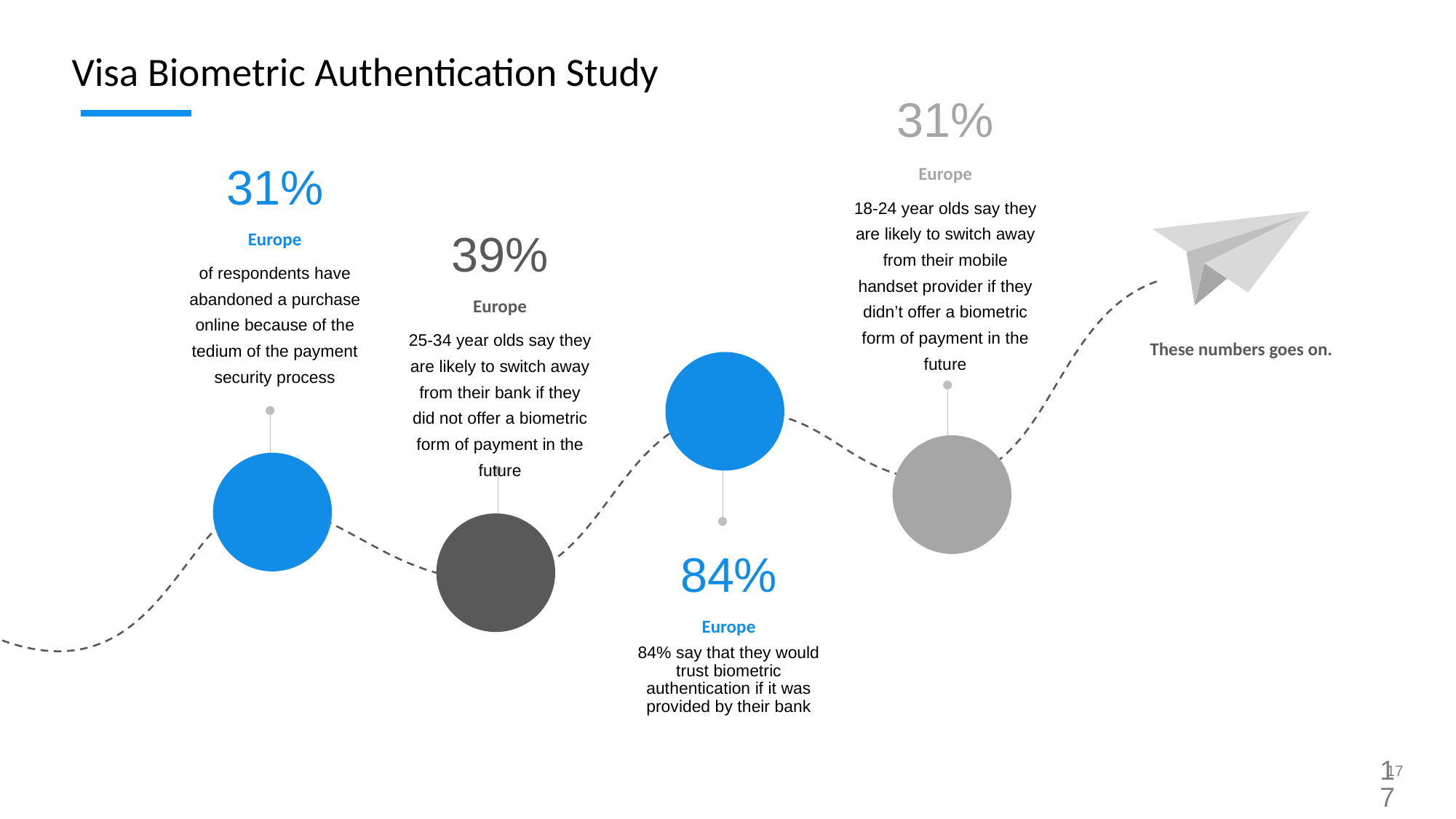

Visa Biometric Authentication Study
31%
31%
Europe
18-24 year olds say they are likely to switch away from their mobile handset provider if they didn’t offer a biometric form of payment in the future

39%
Europe
of respondents have abandoned a purchase online because of the tedium of the payment security process

Europe
25-34 year olds say they are likely to switch away from their bank if they did not offer a biometric form of payment in the future
These numbers goes on.

84%
Europe
84% say that they would trust biometric authentication if it was provided by their bank
17
17